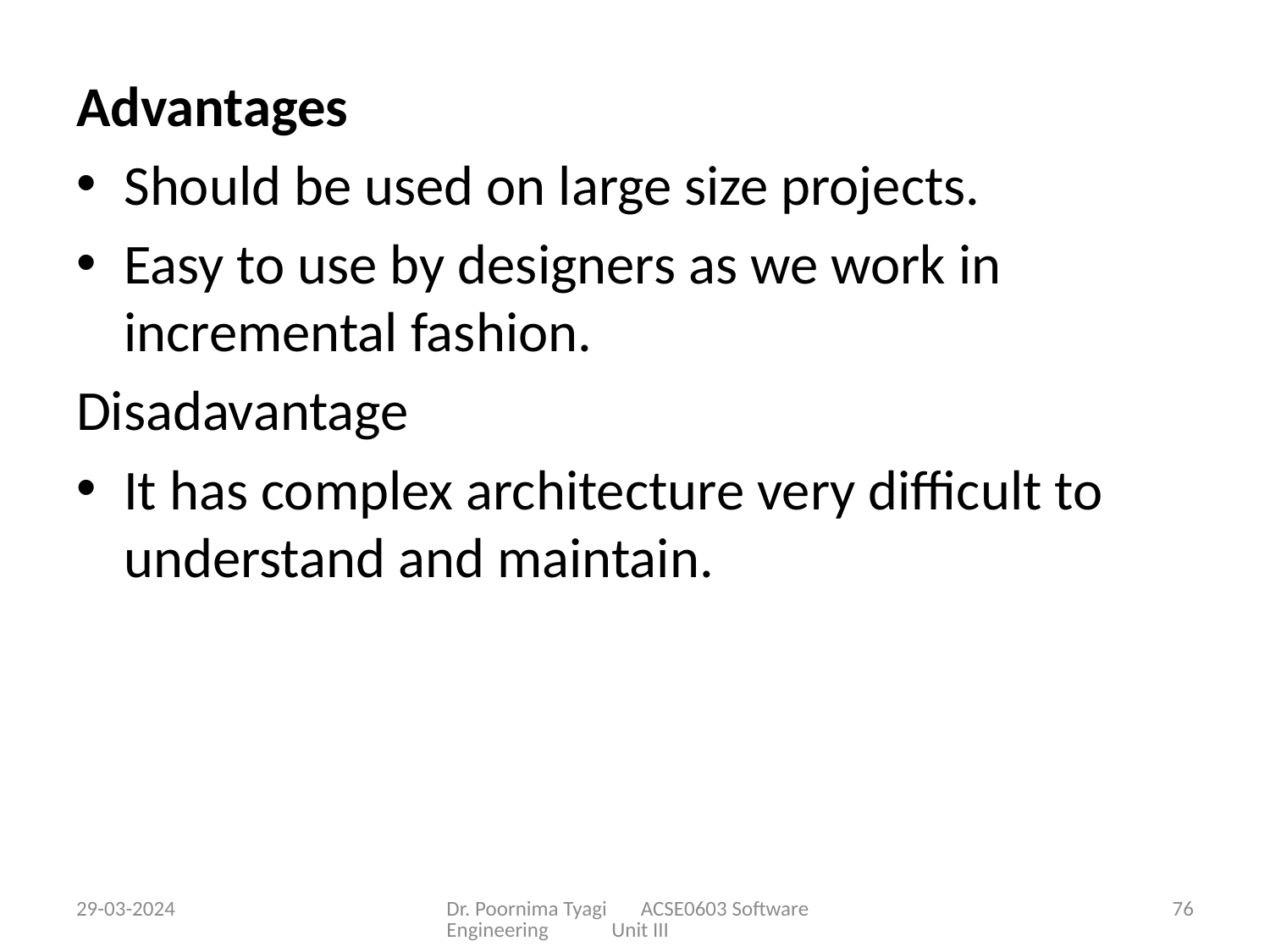

Advantages
Should be used on large size projects.
Easy to use by designers as we work in incremental fashion.
Disadavantage
It has complex architecture very difficult to understand and maintain.

29-03-2024
Dr. Poornima Tyagi       ACSE0603 Software Engineering             Unit III
76